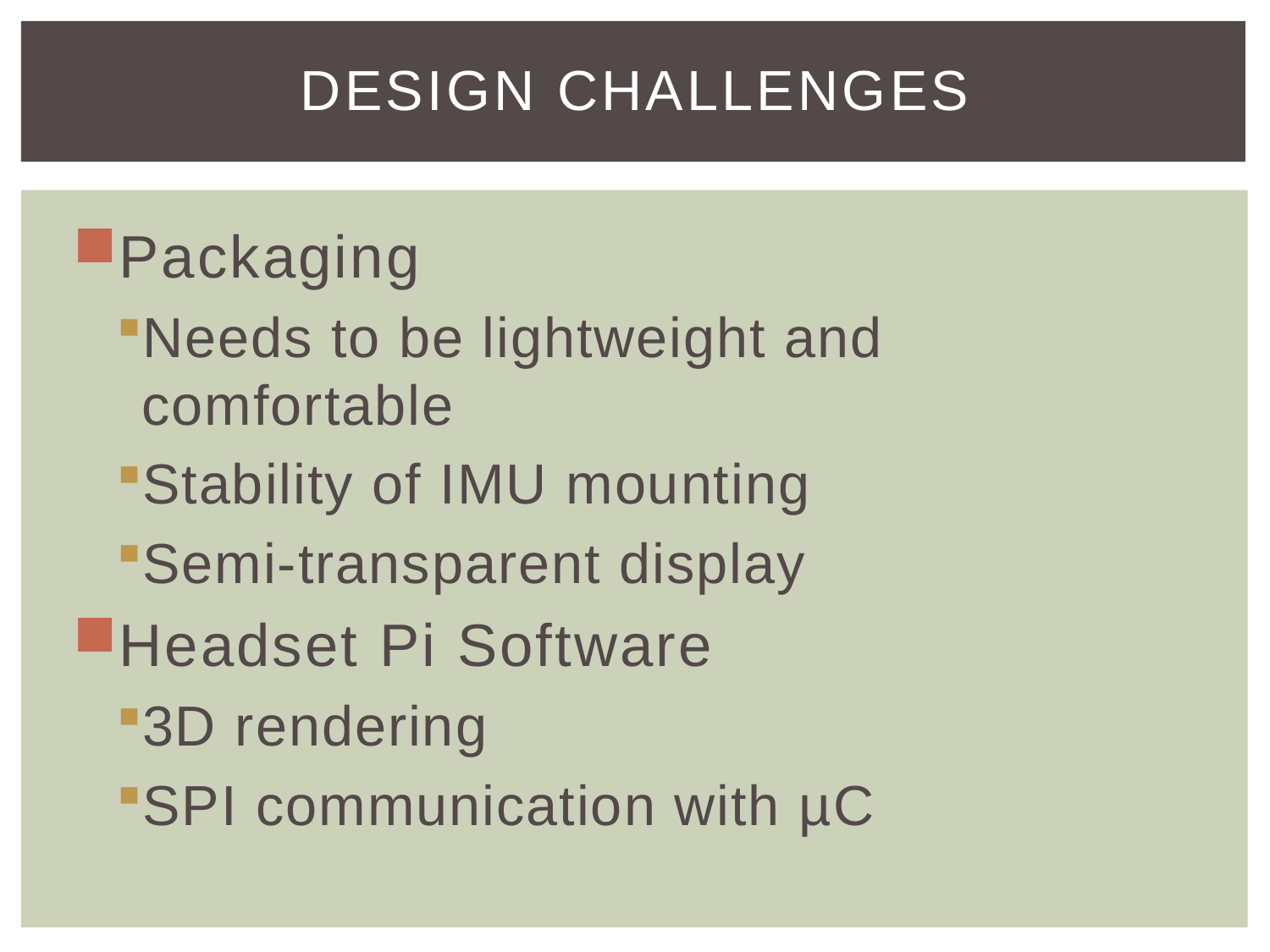

# Design Challenges
Packaging
Needs to be lightweight and comfortable
Stability of IMU mounting
Semi-transparent display
Headset Pi Software
3D rendering
SPI communication with µC